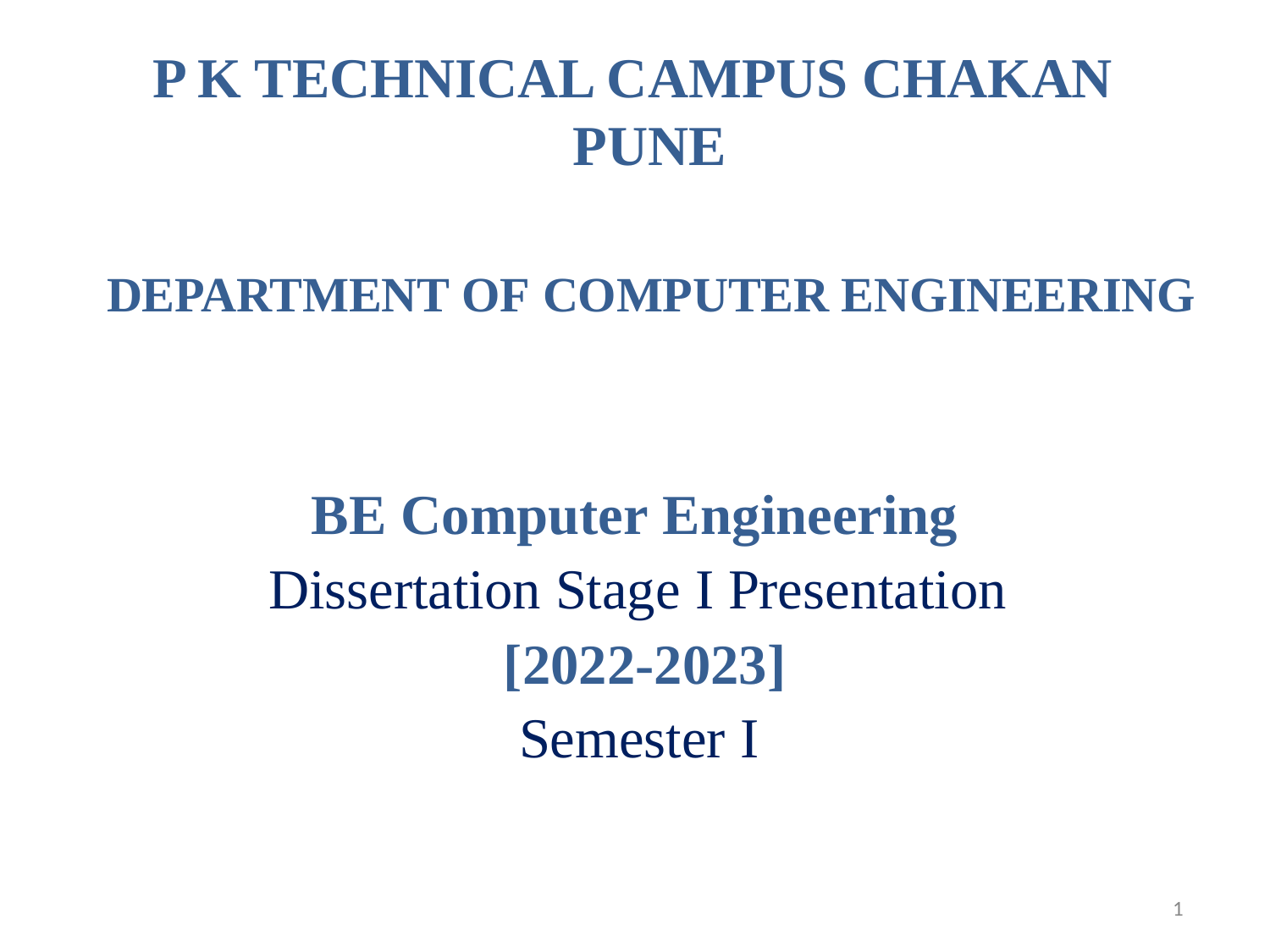

# P K TECHNICAL CAMPUS CHAKAN  PUNE
DEPARTMENT OF COMPUTER ENGINEERING
BE Computer Engineering  Dissertation Stage I Presentation  [2022-2023]
Semester I
1